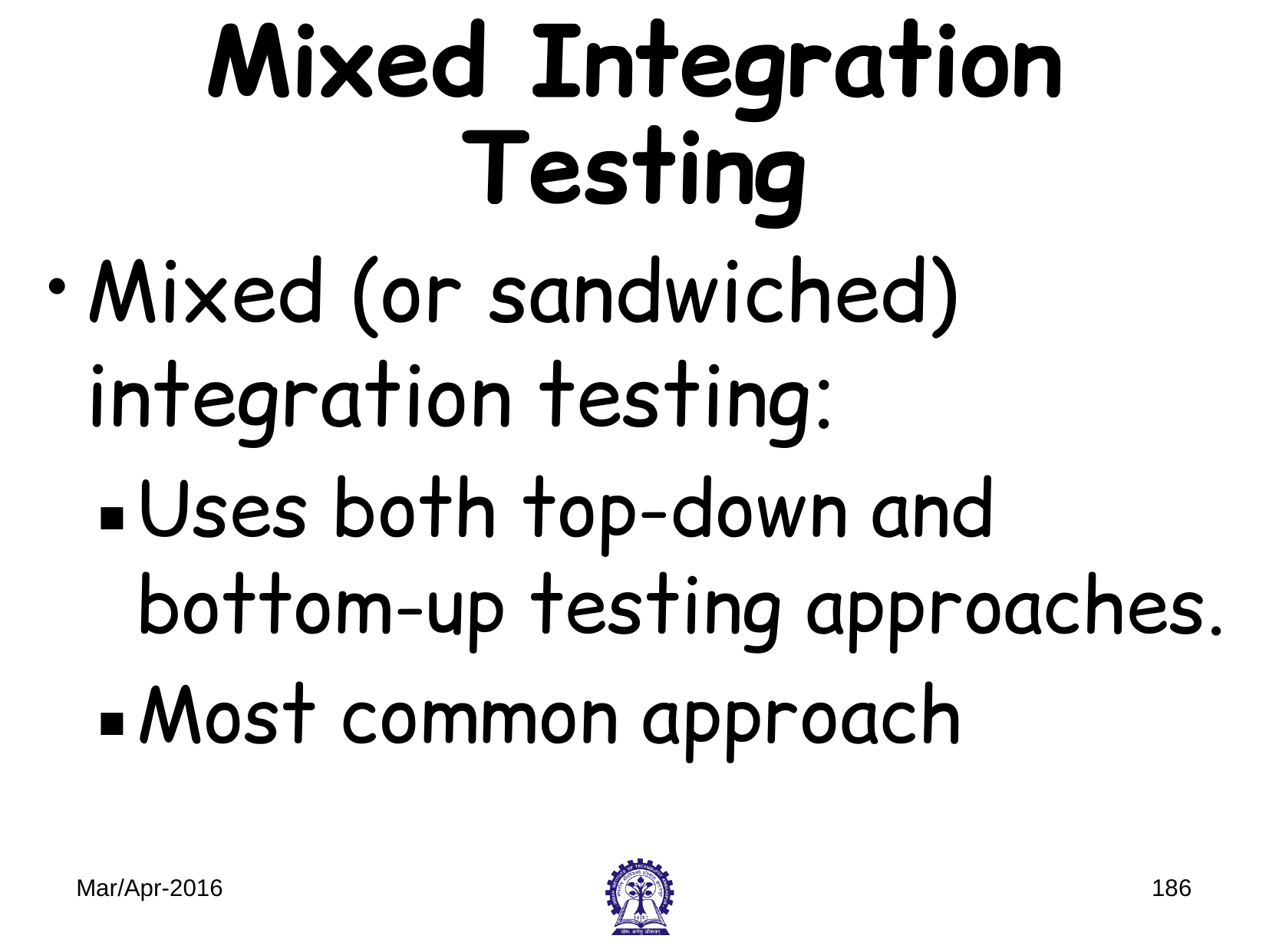

# Mixed Integration Testing
Mixed (or sandwiched) integration testing:
Uses both top-down and bottom-up testing approaches.
Most common approach
Mar/Apr-2016
186